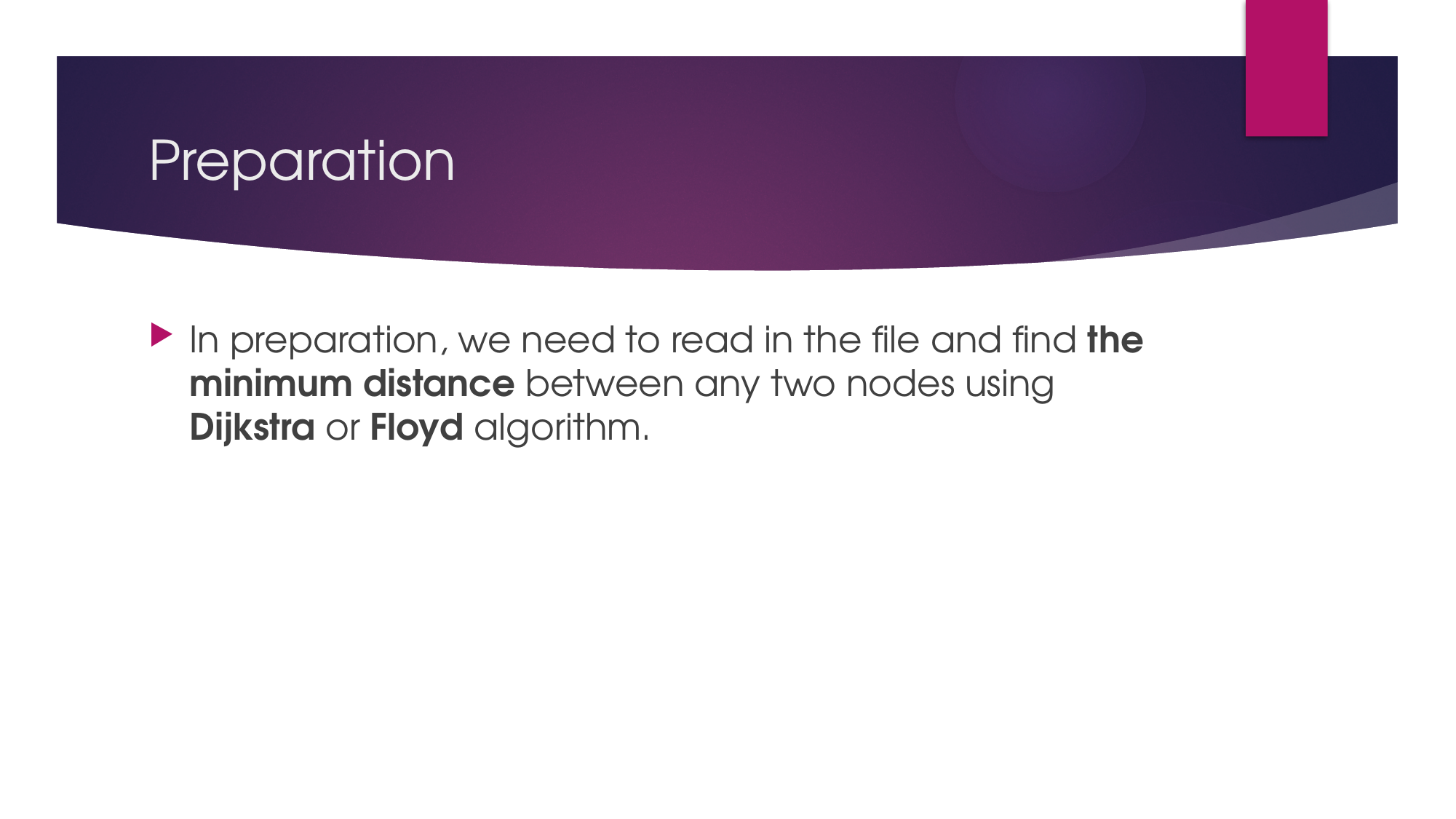

# Preparation
In preparation, we need to read in the file and find the minimum distance between any two nodes using Dijkstra or Floyd algorithm.